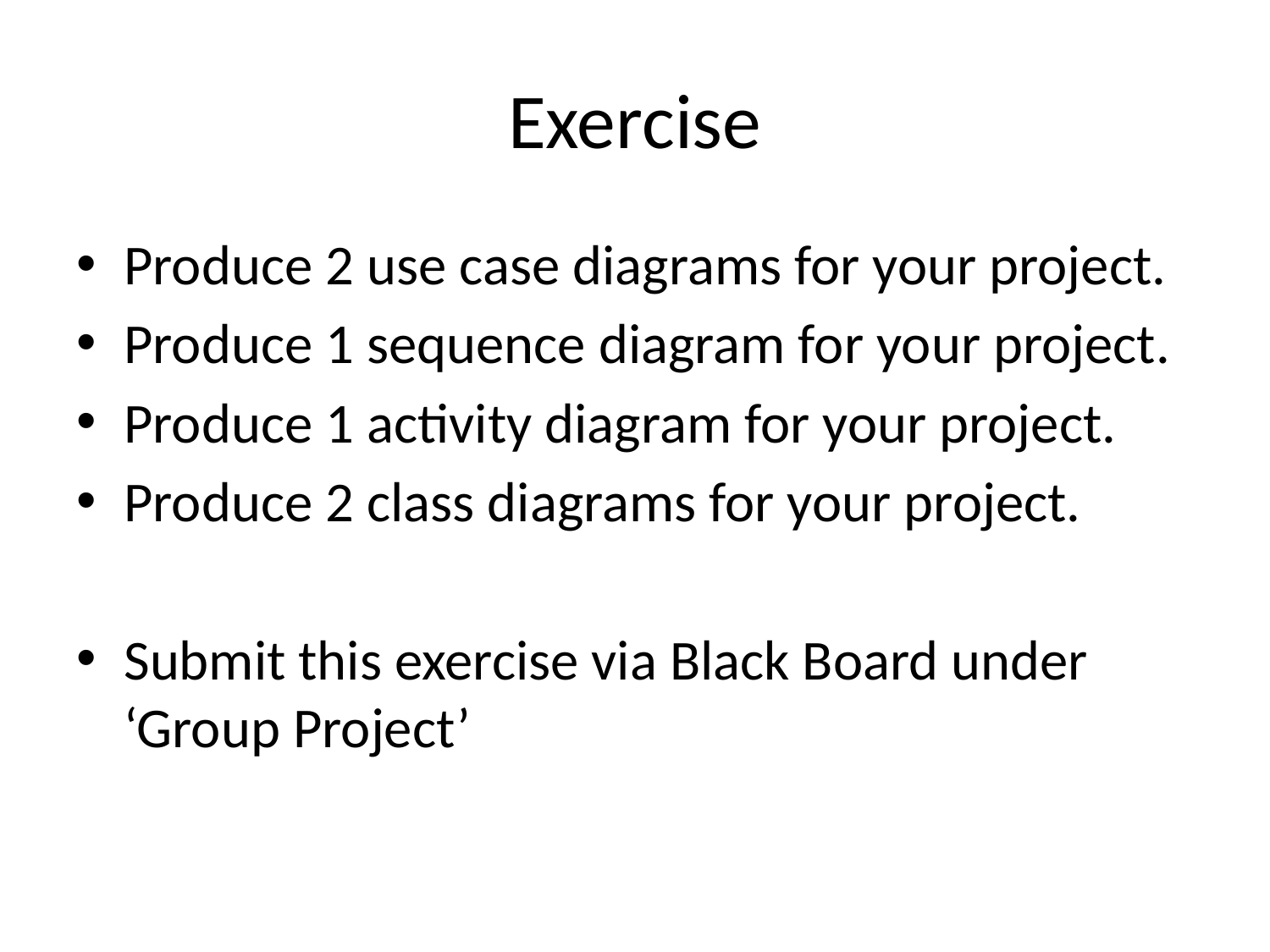

# Exercise
Produce 2 use case diagrams for your project.
Produce 1 sequence diagram for your project.
Produce 1 activity diagram for your project.
Produce 2 class diagrams for your project.

Submit this exercise via Black Board under ‘Group Project’